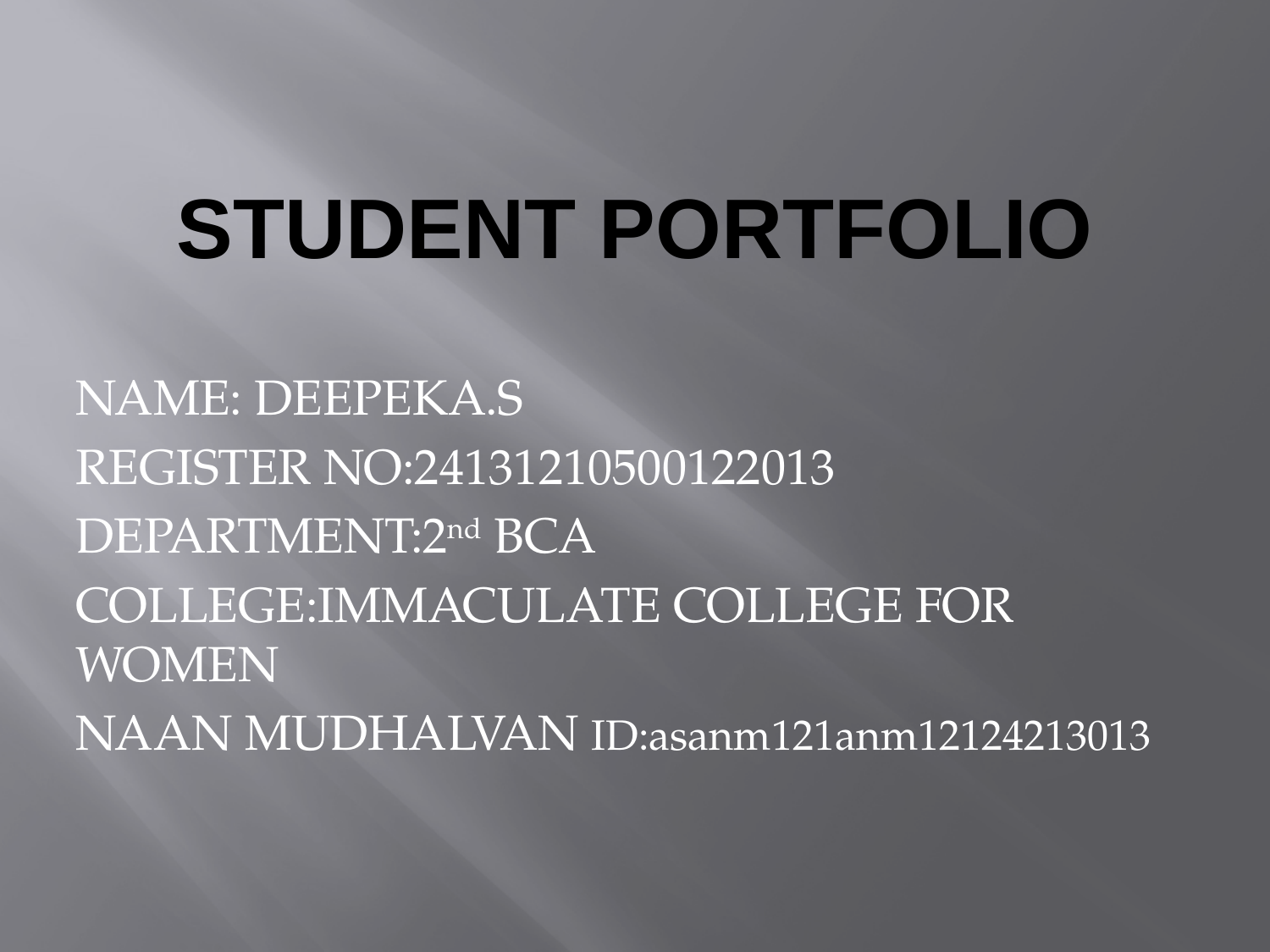

# STUDENT PORTFOLIO
NAME: DEEPEKA.S
REGISTER NO:24131210500122013
DEPARTMENT:2nd BCA
COLLEGE:IMMACULATE COLLEGE FOR WOMEN
NAAN MUDHALVAN ID:asanm121anm12124213013